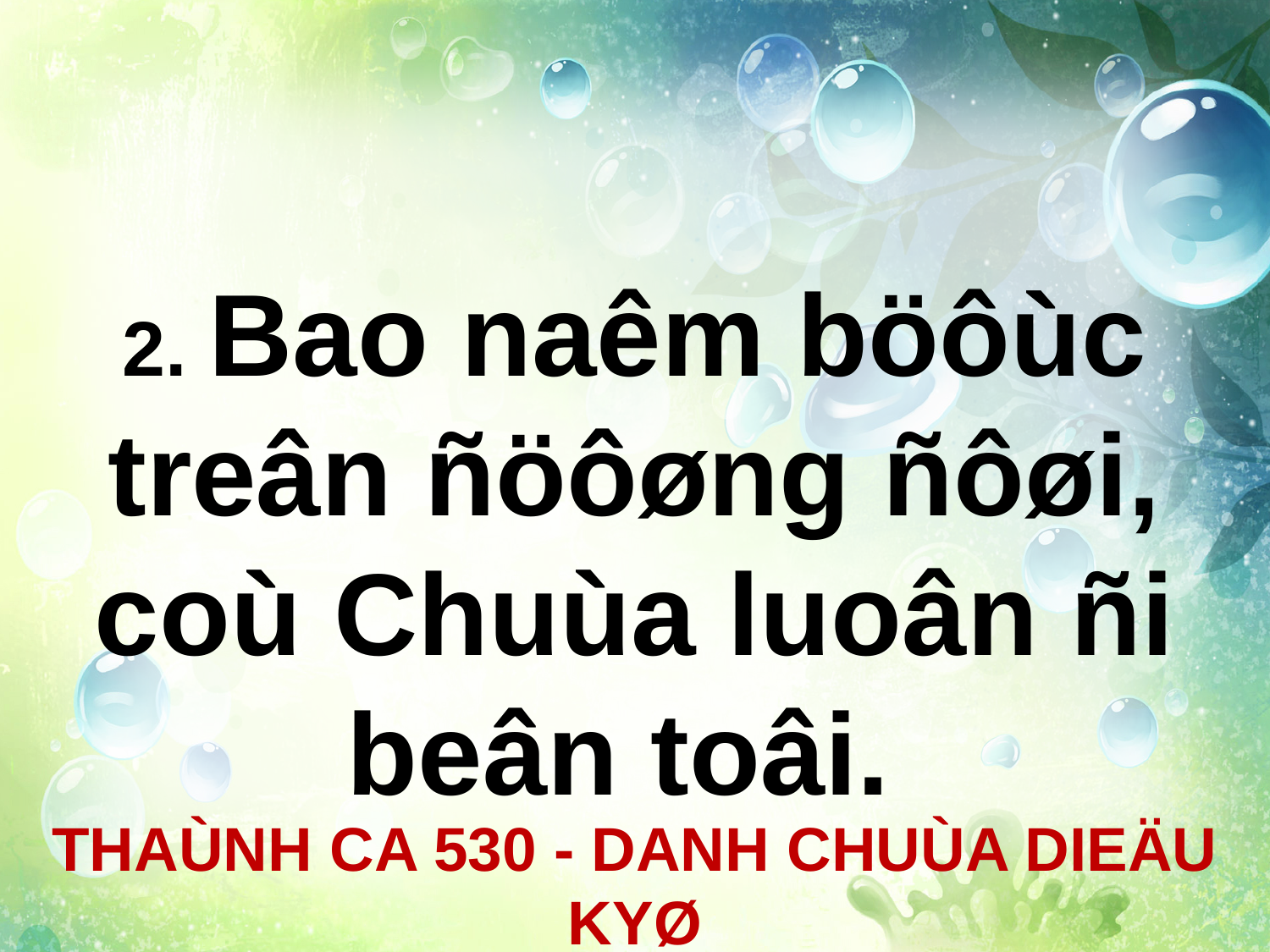

2. Bao naêm böôùc treân ñöôøng ñôøi, coù Chuùa luoân ñi beân toâi.
THAÙNH CA 530 - DANH CHUÙA DIEÄU KYØ